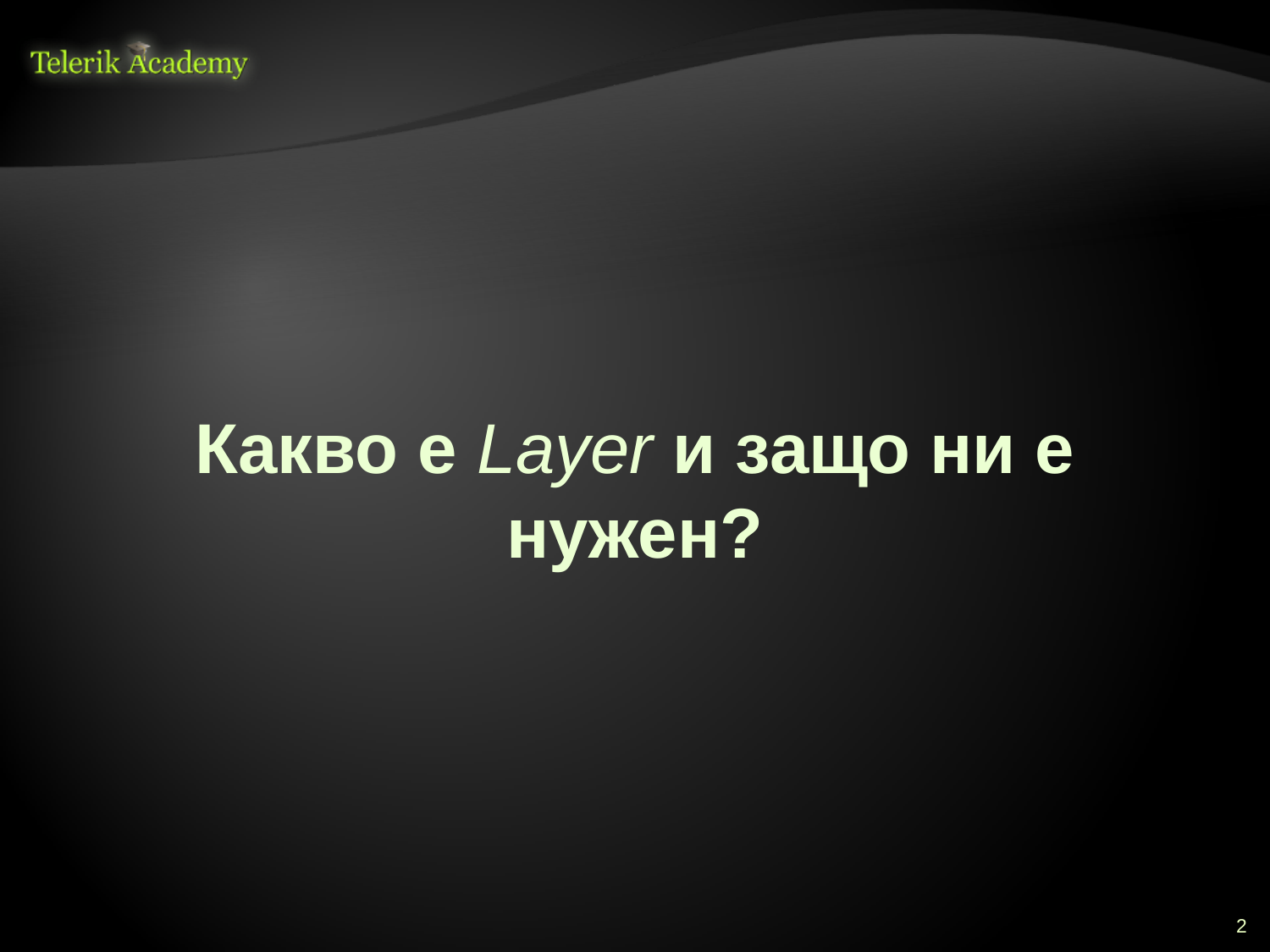

Какво е Layer и защо ни е нужен?
2